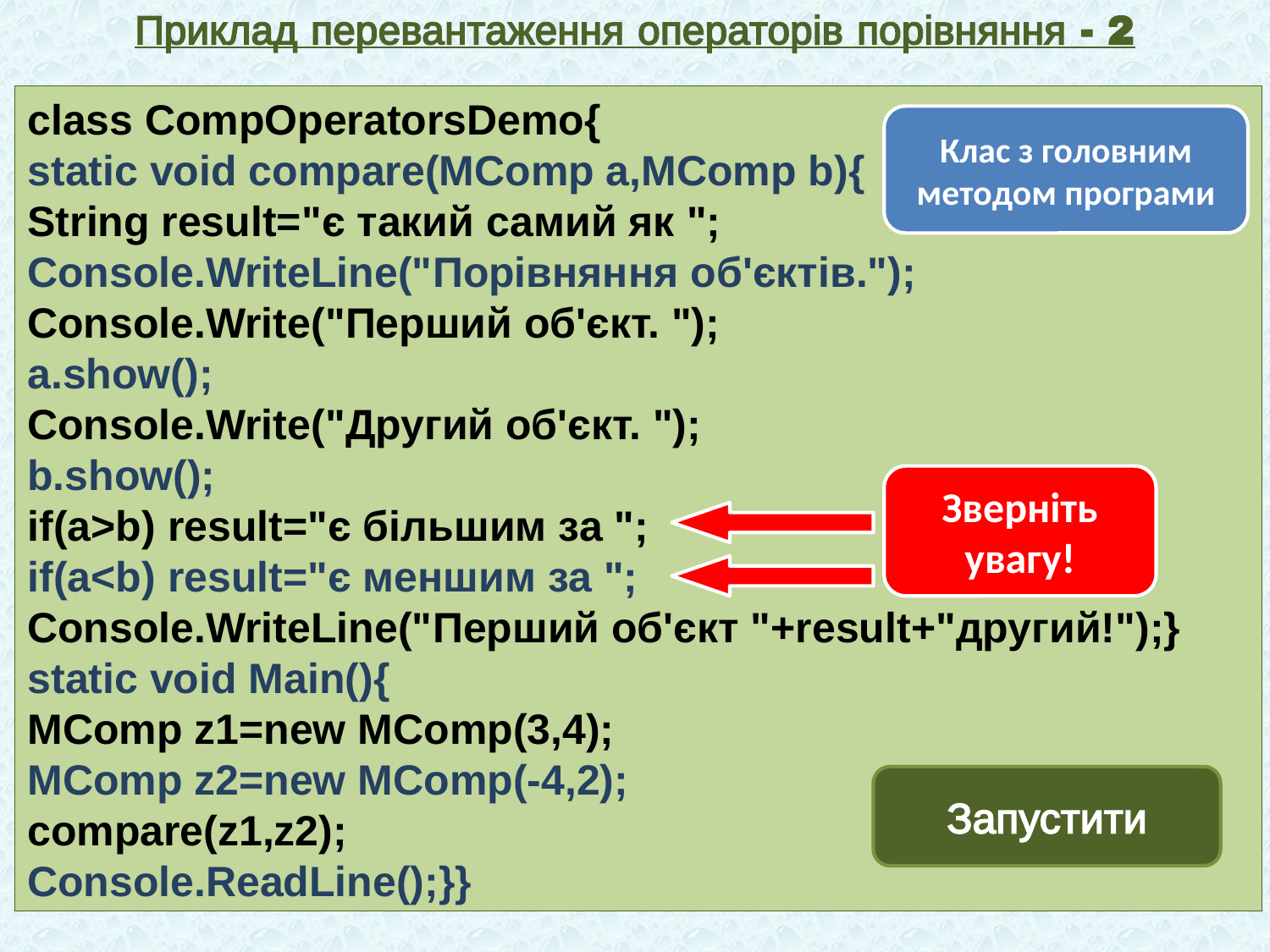

# Приклад перевантаження операторів порівняння - 2
class CompOperatorsDemo{
static void compare(MComp a,MComp b){
String result="є такий самий як ";
Console.WriteLine("Порiвняння об'єктiв.");
Console.Write("Перший об'єкт. ");
a.show();
Console.Write("Другий об'єкт. ");
b.show();
if(a>b) result="є бiльшим за ";
if(a<b) result="є меншим за ";
Console.WriteLine("Перший об'єкт "+result+"другий!");}
static void Main(){
MComp z1=new MComp(3,4);
MComp z2=new MComp(-4,2);
compare(z1,z2);
Console.ReadLine();}}
Клас з головним методом програми
Зверніть увагу!

Запустити